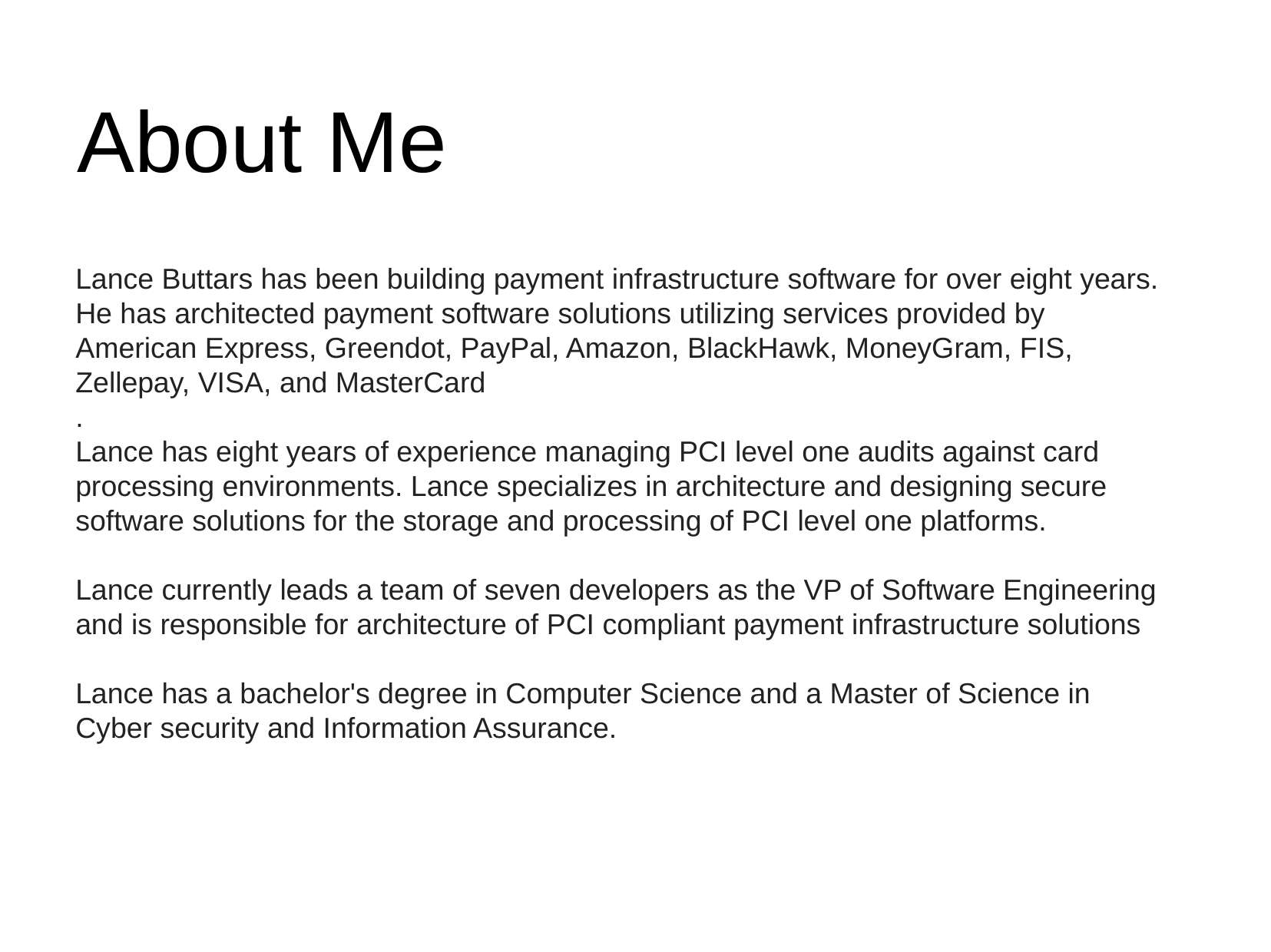

# About Me
Lance Buttars has been building payment infrastructure software for over eight years. He has architected payment software solutions utilizing services provided by American Express, Greendot, PayPal, Amazon, BlackHawk, MoneyGram, FIS, Zellepay, VISA, and MasterCard
.
Lance has eight years of experience managing PCI level one audits against card processing environments. Lance specializes in architecture and designing secure software solutions for the storage and processing of PCI level one platforms.

Lance currently leads a team of seven developers as the VP of Software Engineering and is responsible for architecture of PCI compliant payment infrastructure solutions

Lance has a bachelor's degree in Computer Science and a Master of Science in Cyber security and Information Assurance.